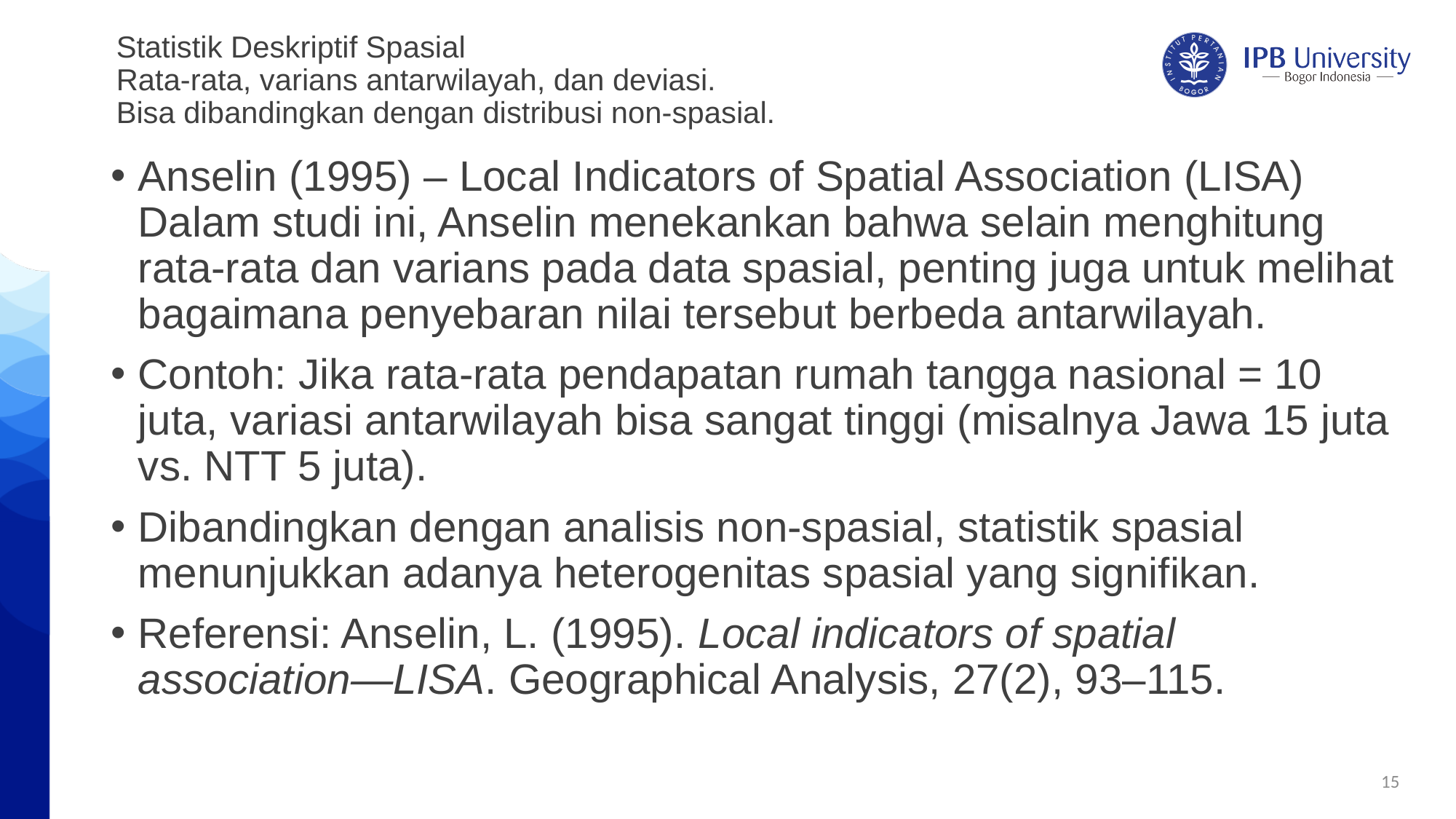

# Statistik Deskriptif Spasial Rata-rata, varians antarwilayah, dan deviasi. Bisa dibandingkan dengan distribusi non-spasial.
Anselin (1995) – Local Indicators of Spatial Association (LISA)
Dalam studi ini, Anselin menekankan bahwa selain menghitung rata-rata dan varians pada data spasial, penting juga untuk melihat bagaimana penyebaran nilai tersebut berbeda antarwilayah.
Contoh: Jika rata-rata pendapatan rumah tangga nasional = 10 juta, variasi antarwilayah bisa sangat tinggi (misalnya Jawa 15 juta vs. NTT 5 juta).
Dibandingkan dengan analisis non-spasial, statistik spasial menunjukkan adanya heterogenitas spasial yang signifikan.
Referensi: Anselin, L. (1995). Local indicators of spatial association—LISA. Geographical Analysis, 27(2), 93–115.

15